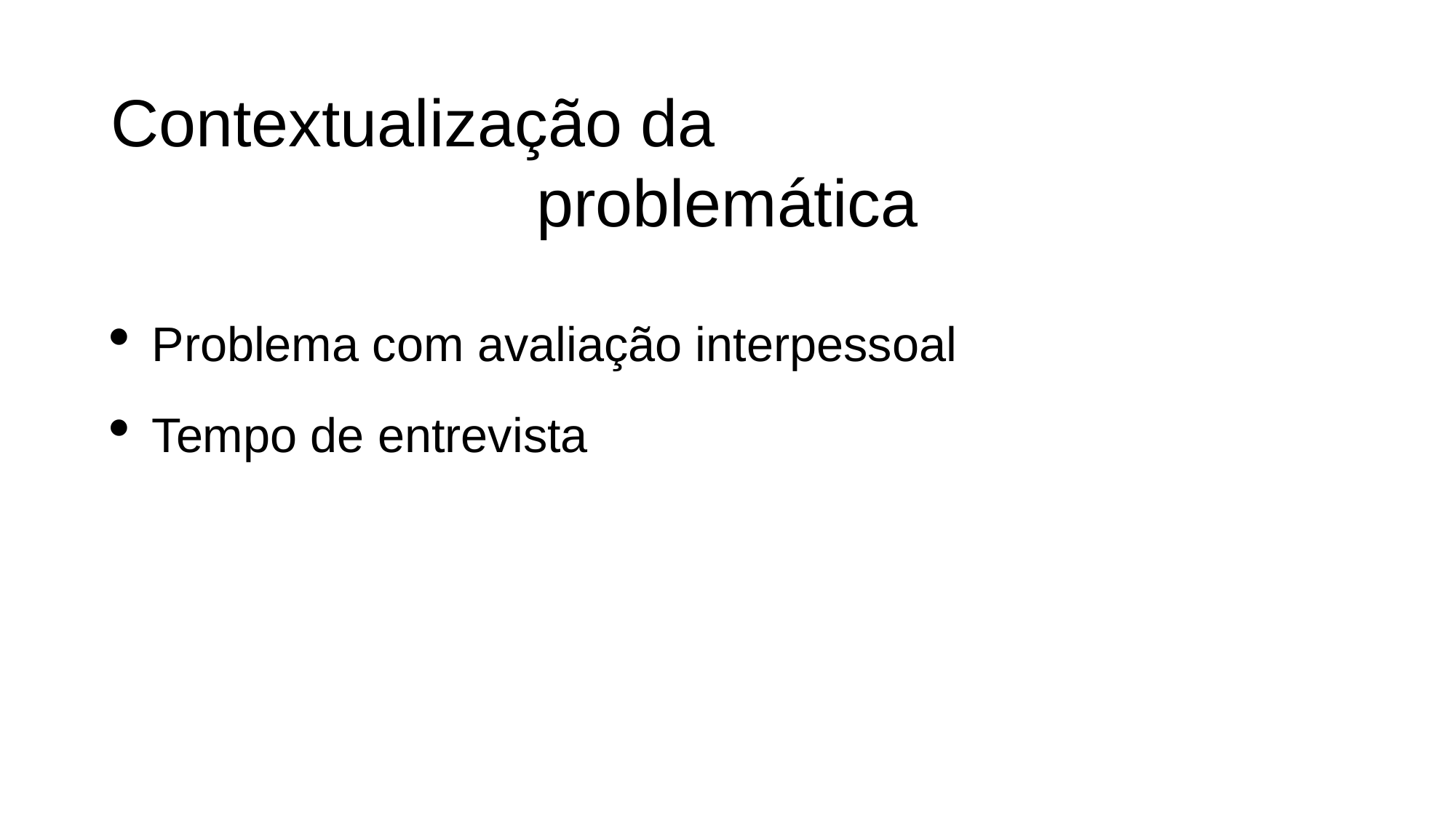

Contextualização da
problemática
Problema com avaliação interpessoal

Tempo de entrevista